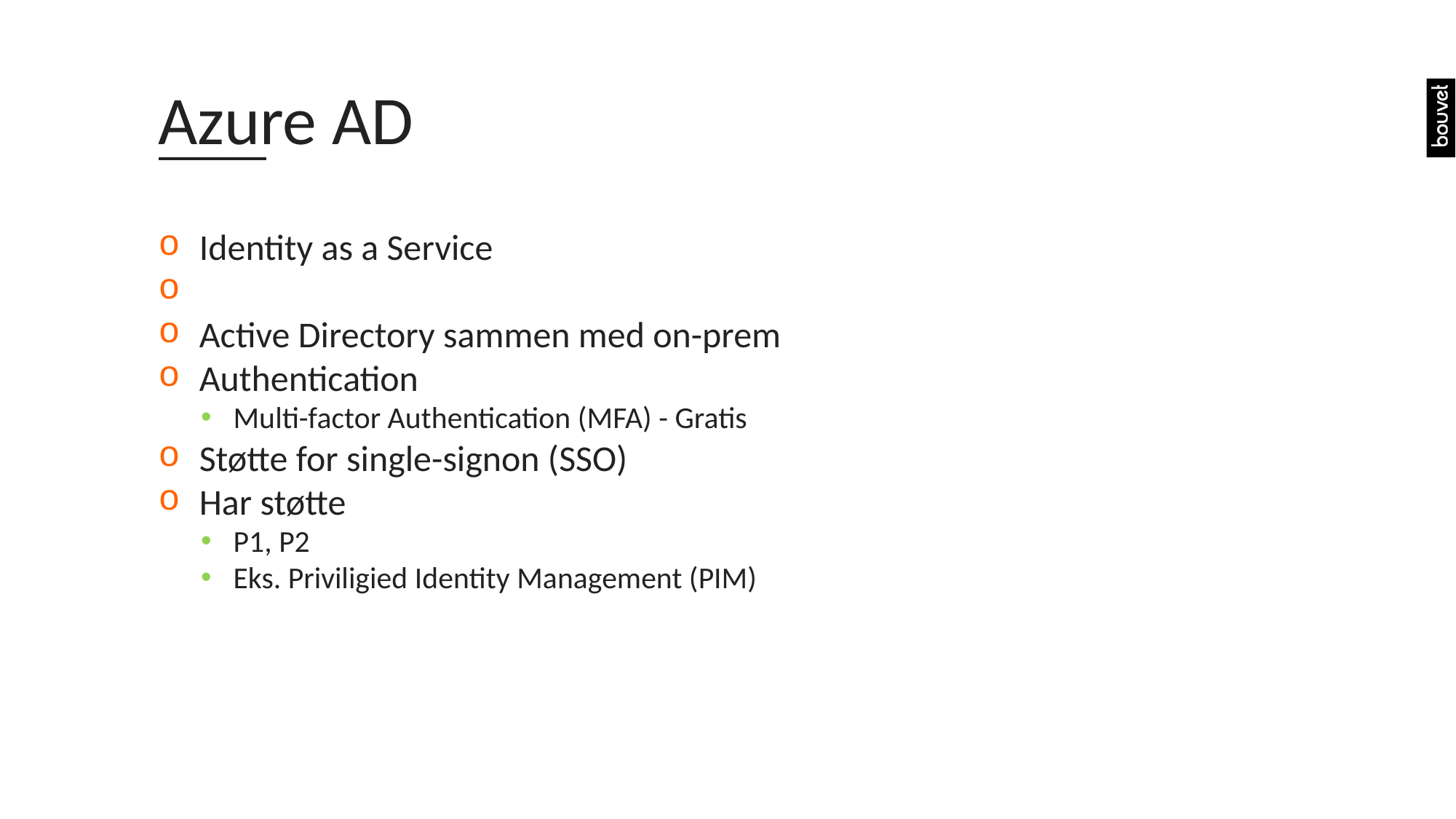

# Azure AD
Identity as a Service

Active Directory sammen med on-prem
Authentication
Multi-factor Authentication (MFA) - Gratis
Støtte for single-signon (SSO)
Har støtte
P1, P2
Eks. Priviligied Identity Management (PIM)